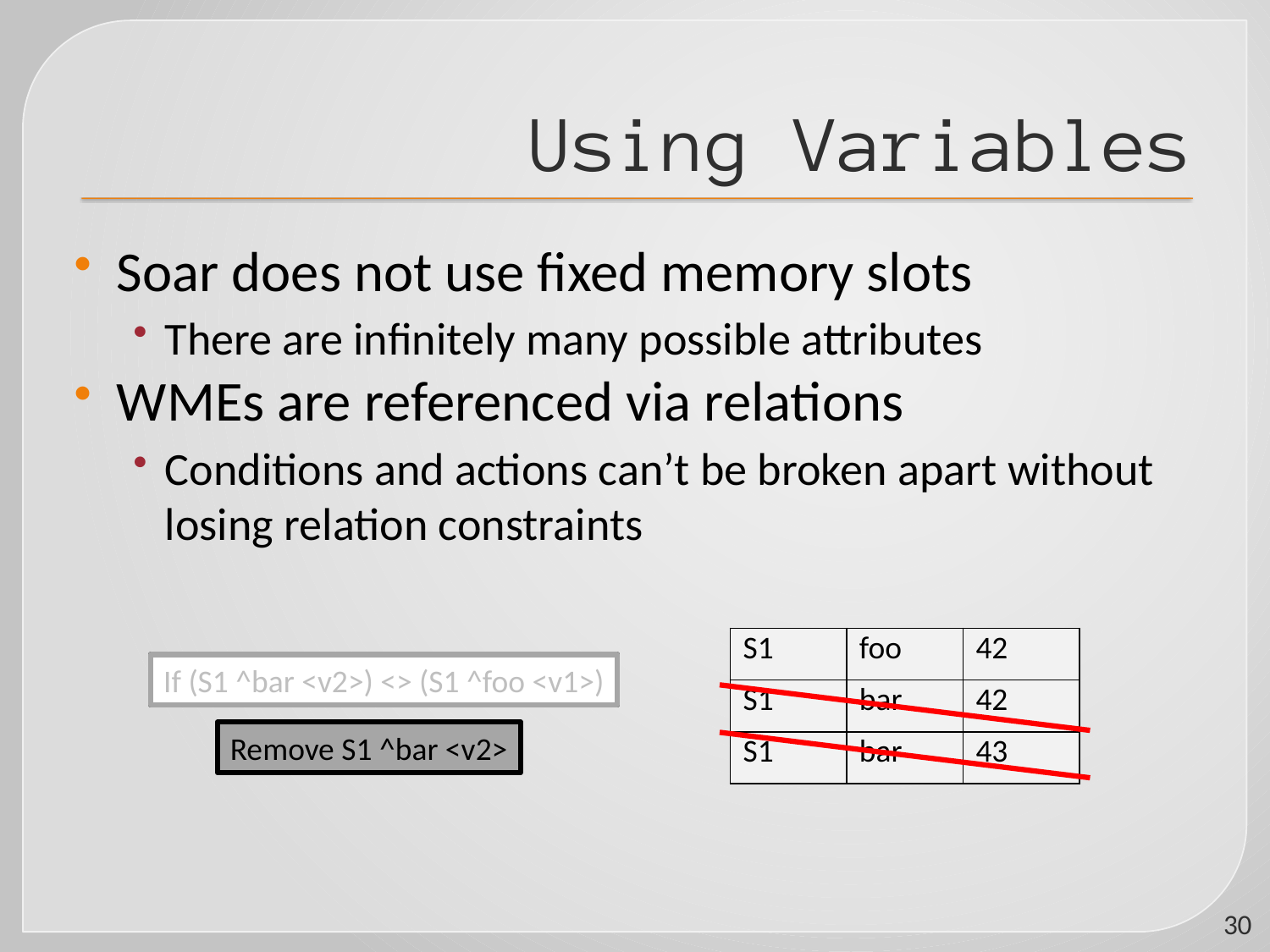

# Using Variables
Soar does not use fixed memory slots
There are infinitely many possible attributes
WMEs are referenced via relations
Conditions and actions can’t be broken apart without losing relation constraints
| S1 | foo | 42 |
| --- | --- | --- |
| S1 | bar | 42 |
| S1 | bar | 43 |
If (S1 ^bar <v2>) <> (S1 ^foo <v1>)
If (S1 ^bar <v2>) <> (S1 ^foo <v1>)
Remove S1 ^bar <v2>
30